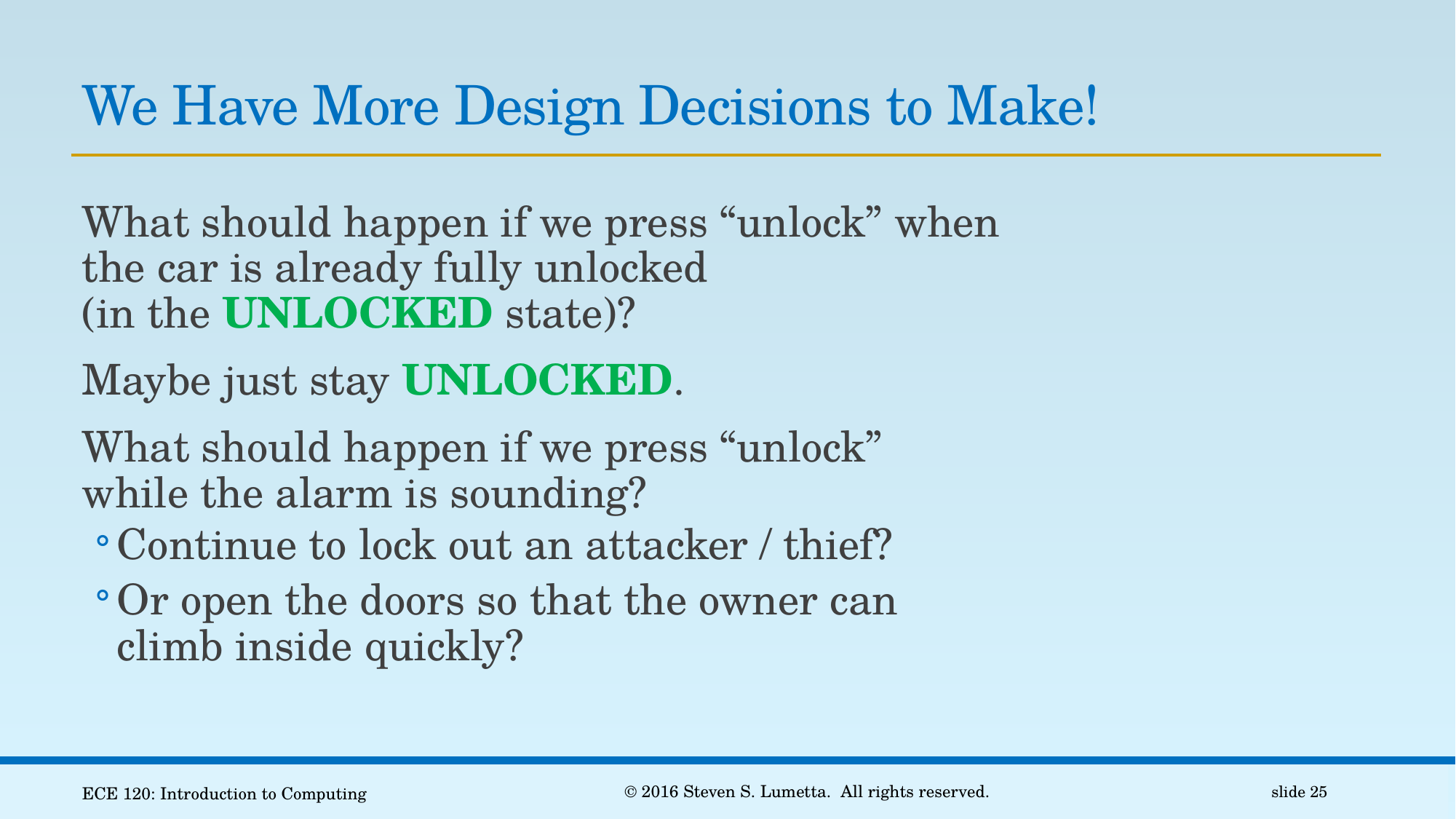

# We Have More Design Decisions to Make!
What should happen if we press “unlock” when the car is already fully unlocked
(in the UNLOCKED state)?
Maybe just stay UNLOCKED.
What should happen if we press “unlock” while the alarm is sounding?
Continue to lock out an attacker / thief?
Or open the doors so that the owner can climb inside quickly?

ECE 120: Introduction to Computing
© 2016 Steven S. Lumetta.  All rights reserved.
slide 25